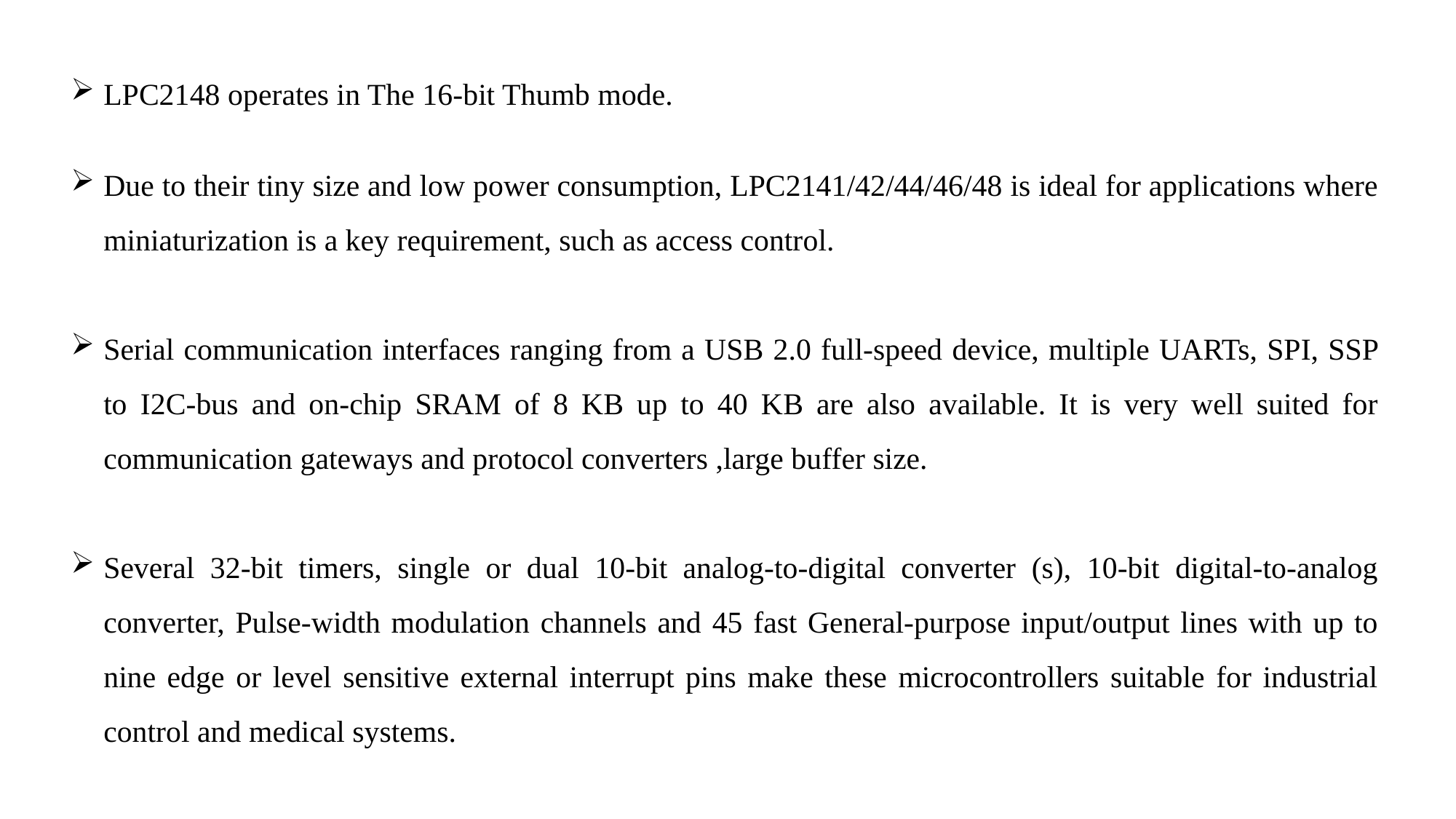

LPC2148 operates in The 16-bit Thumb mode.

Due to their tiny size and low power consumption, LPC2141/42/44/46/48 is ideal for applications where miniaturization is a key requirement, such as access control.

Serial communication interfaces ranging from a USB 2.0 full-speed device, multiple UARTs, SPI, SSP to I2C-bus and on-chip SRAM of 8 KB up to 40 KB are also available. It is very well suited for communication gateways and protocol converters ,large buffer size.

Several 32-bit timers, single or dual 10-bit analog-to-digital converter (s), 10-bit digital-to-analog converter, Pulse-width modulation channels and 45 fast General-purpose input/output lines with up to nine edge or level sensitive external interrupt pins make these microcontrollers suitable for industrial control and medical systems.